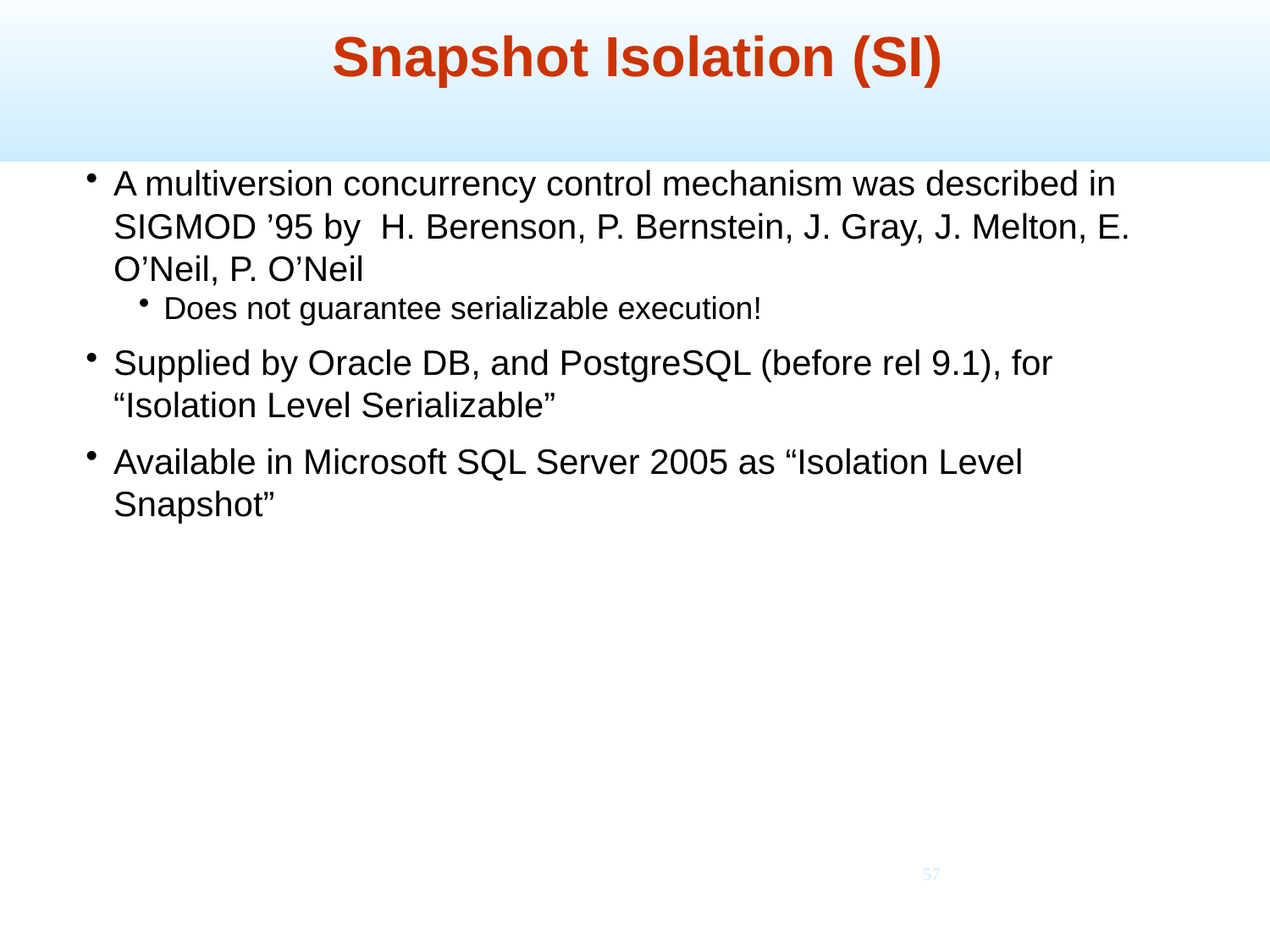

Snapshot Isolation (SI)
A multiversion concurrency control mechanism was described in SIGMOD ’95 by  H. Berenson, P. Bernstein, J. Gray, J. Melton, E. O’Neil, P. O’Neil
Does not guarantee serializable execution!
Supplied by Oracle DB, and PostgreSQL (before rel 9.1), for “Isolation Level Serializable”
Available in Microsoft SQL Server 2005 as “Isolation Level Snapshot”
57
57